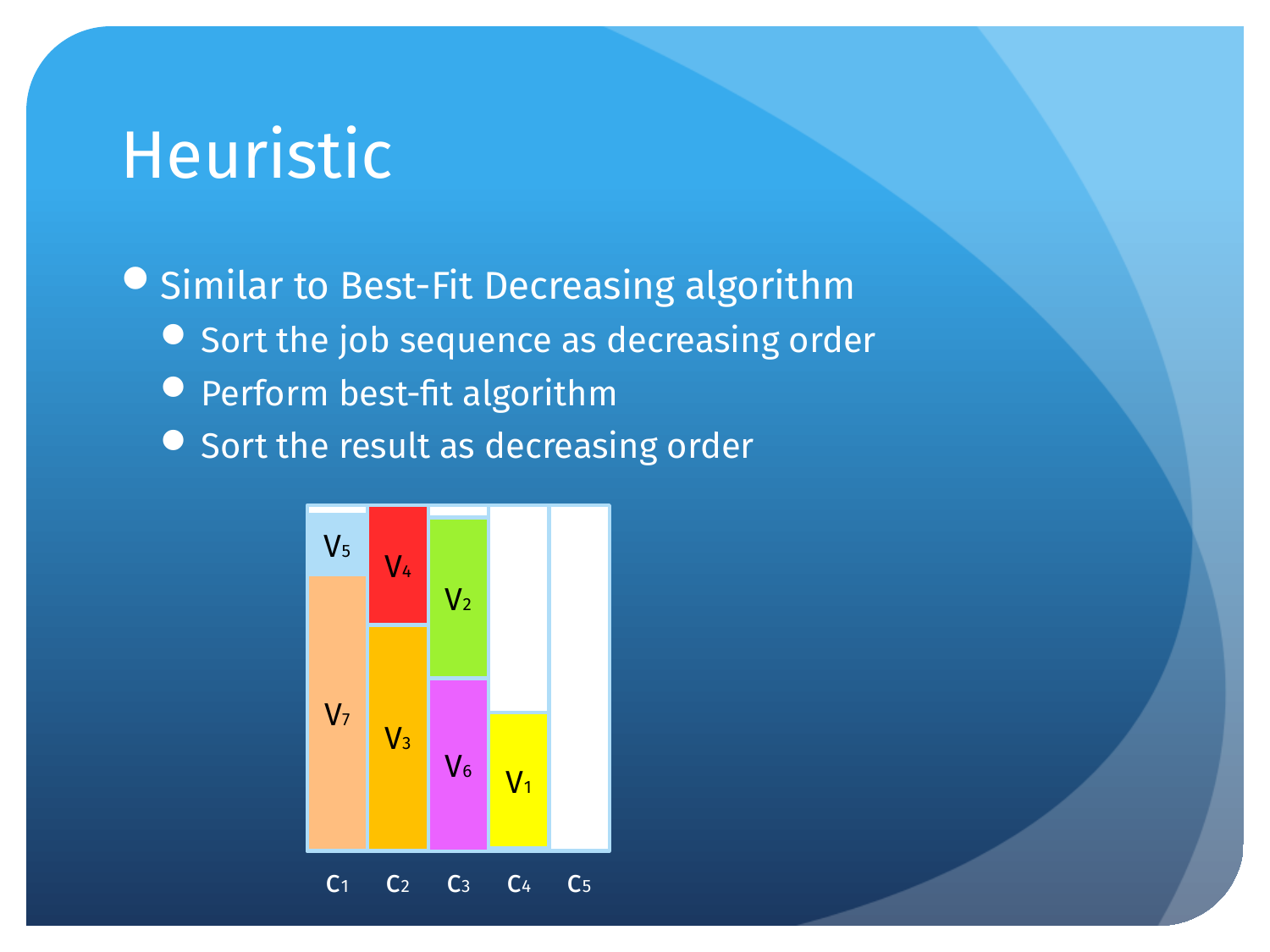

# Heuristic
Similar to Best-Fit Decreasing algorithm
Sort the job sequence as decreasing order
Perform best-fit algorithm
Sort the result as decreasing order

V4

V5
V2
V7
V3
V6
V1
c1
c2
c3
c4
c5